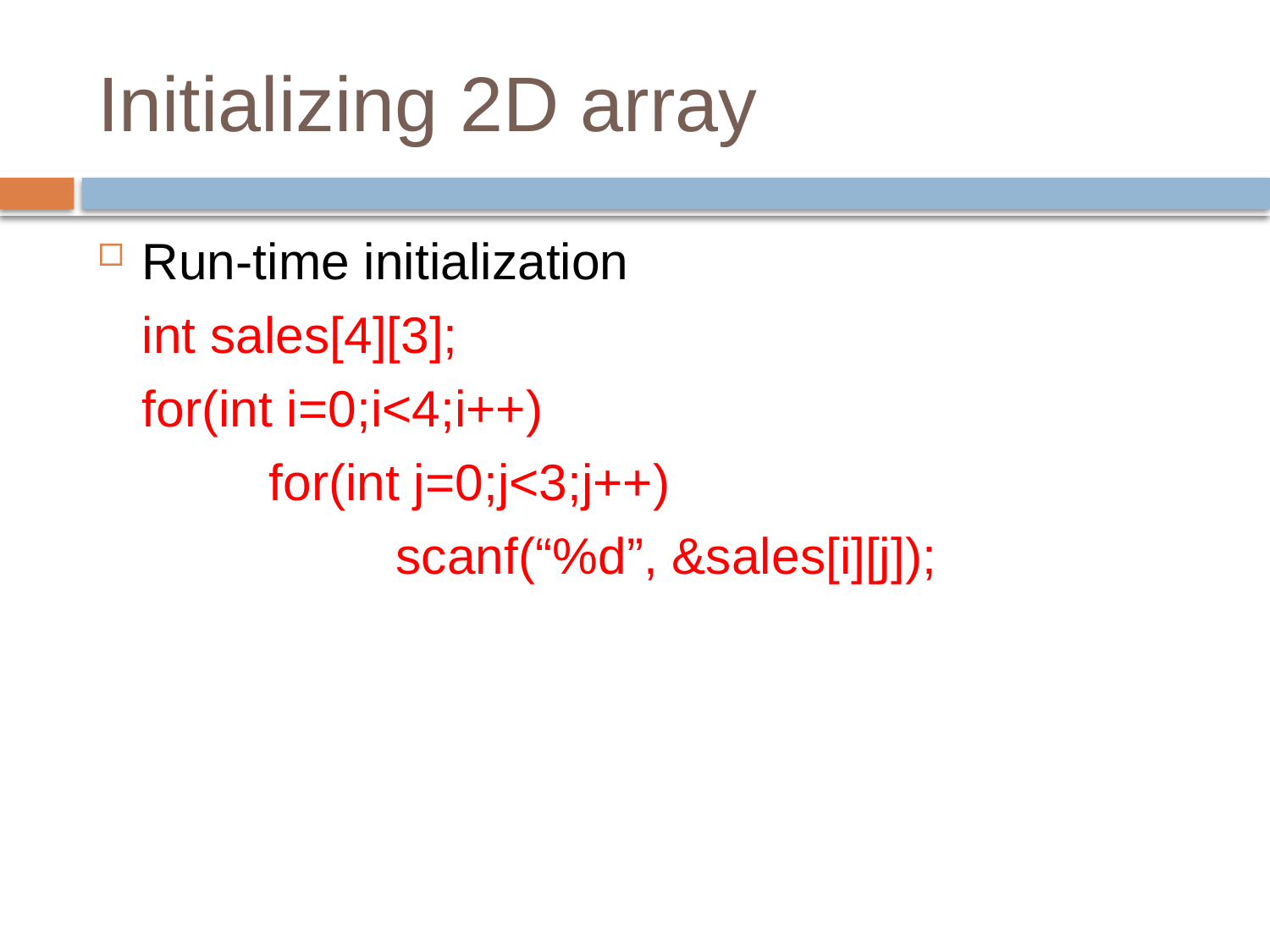

# Initializing 2D array
Run-time initialization
	int sales[4][3];
	for(int i=0;i<4;i++)
		for(int j=0;j<3;j++)
			scanf(“%d”, &sales[i][j]);